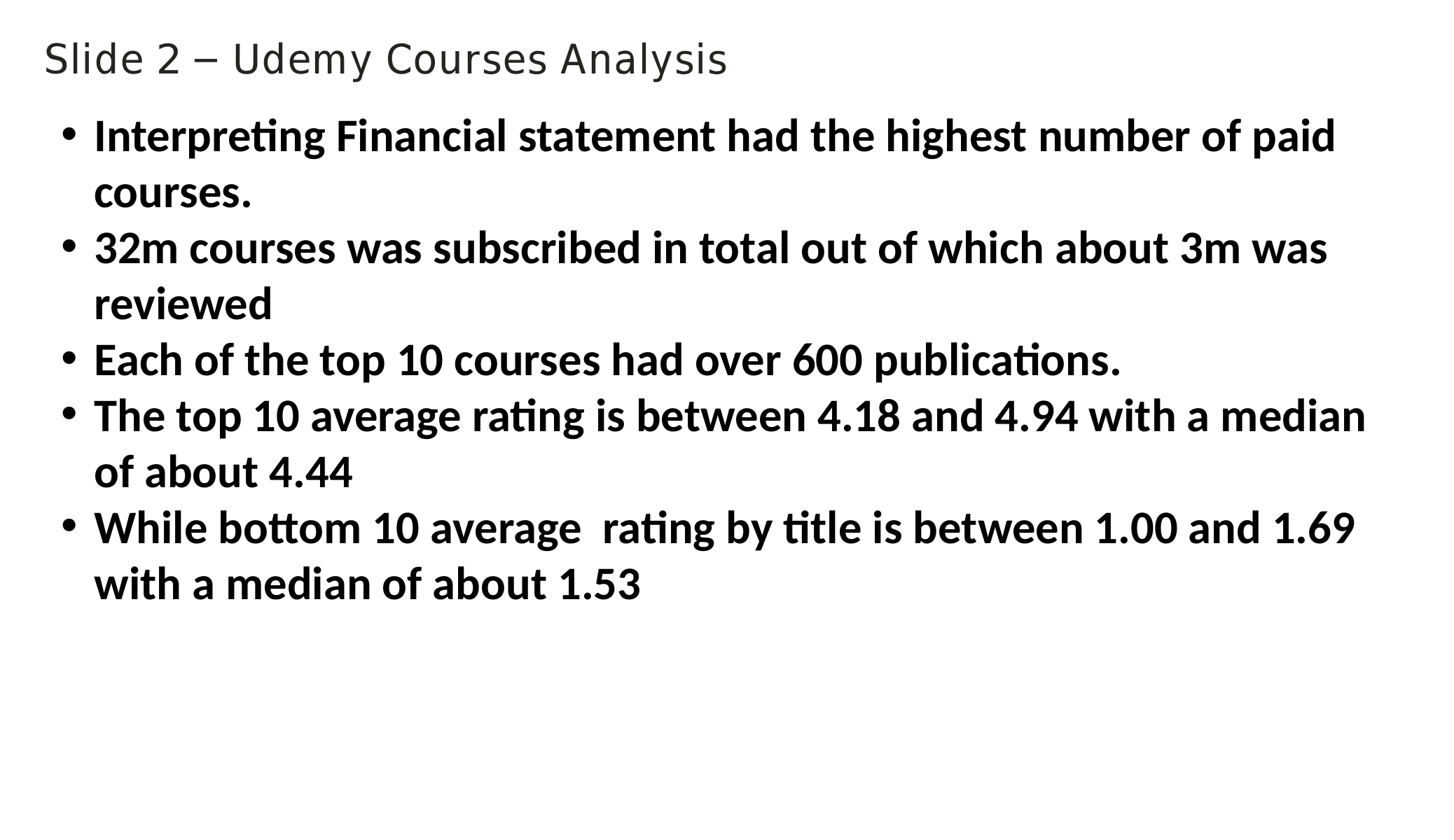

# Slide 2 – Udemy Courses Analysis
Interpreting Financial statement had the highest number of paid courses.
32m courses was subscribed in total out of which about 3m was reviewed
Each of the top 10 courses had over 600 publications.
The top 10 average rating is between 4.18 and 4.94 with a median of about 4.44
While bottom 10 average  rating by title is between 1.00 and 1.69 with a median of about 1.53